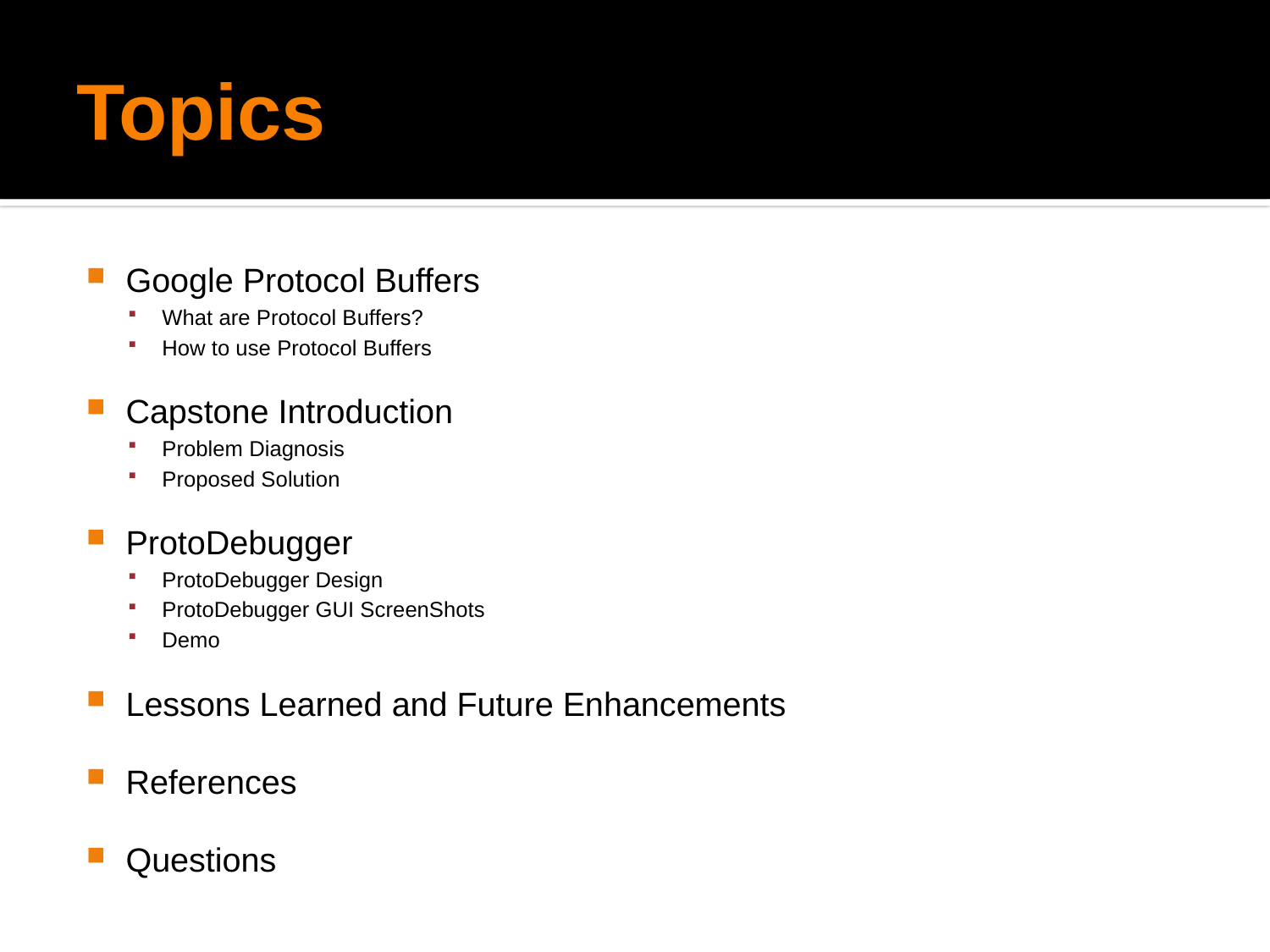

# Topics
Google Protocol Buffers
What are Protocol Buffers?
How to use Protocol Buffers

Capstone Introduction
Problem Diagnosis
Proposed Solution

ProtoDebugger
ProtoDebugger Design
ProtoDebugger GUI ScreenShots
Demo

Lessons Learned and Future Enhancements

References

Questions